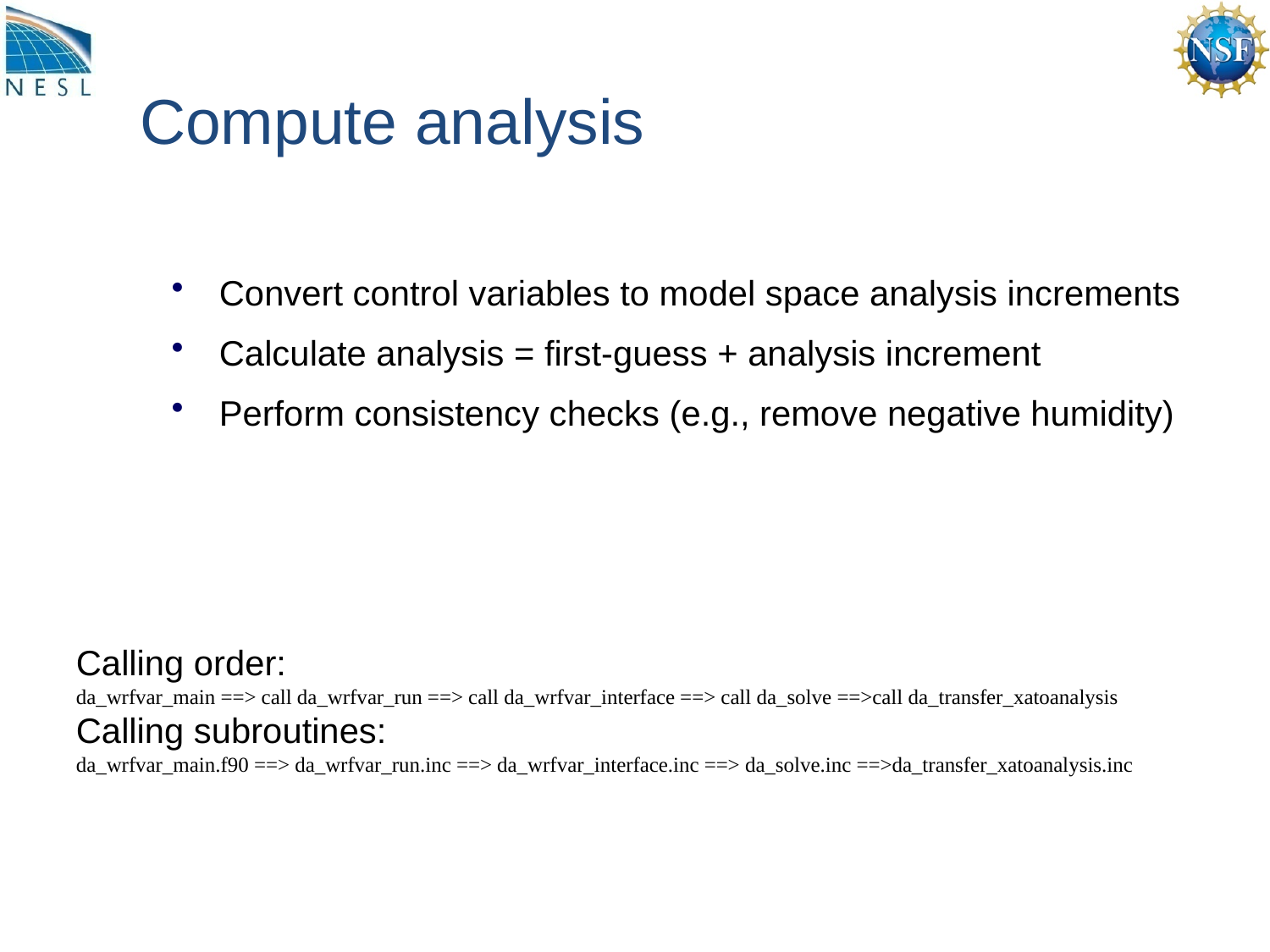

# Compute analysis
Convert control variables to model space analysis increments
Calculate analysis = first-guess + analysis increment
Perform consistency checks (e.g., remove negative humidity)
Calling order:
da_wrfvar_main ==> call da_wrfvar_run ==> call da_wrfvar_interface ==> call da_solve ==>call da_transfer_xatoanalysis
Calling subroutines:
da_wrfvar_main.f90 ==> da_wrfvar_run.inc ==> da_wrfvar_interface.inc ==> da_solve.inc ==>da_transfer_xatoanalysis.inc